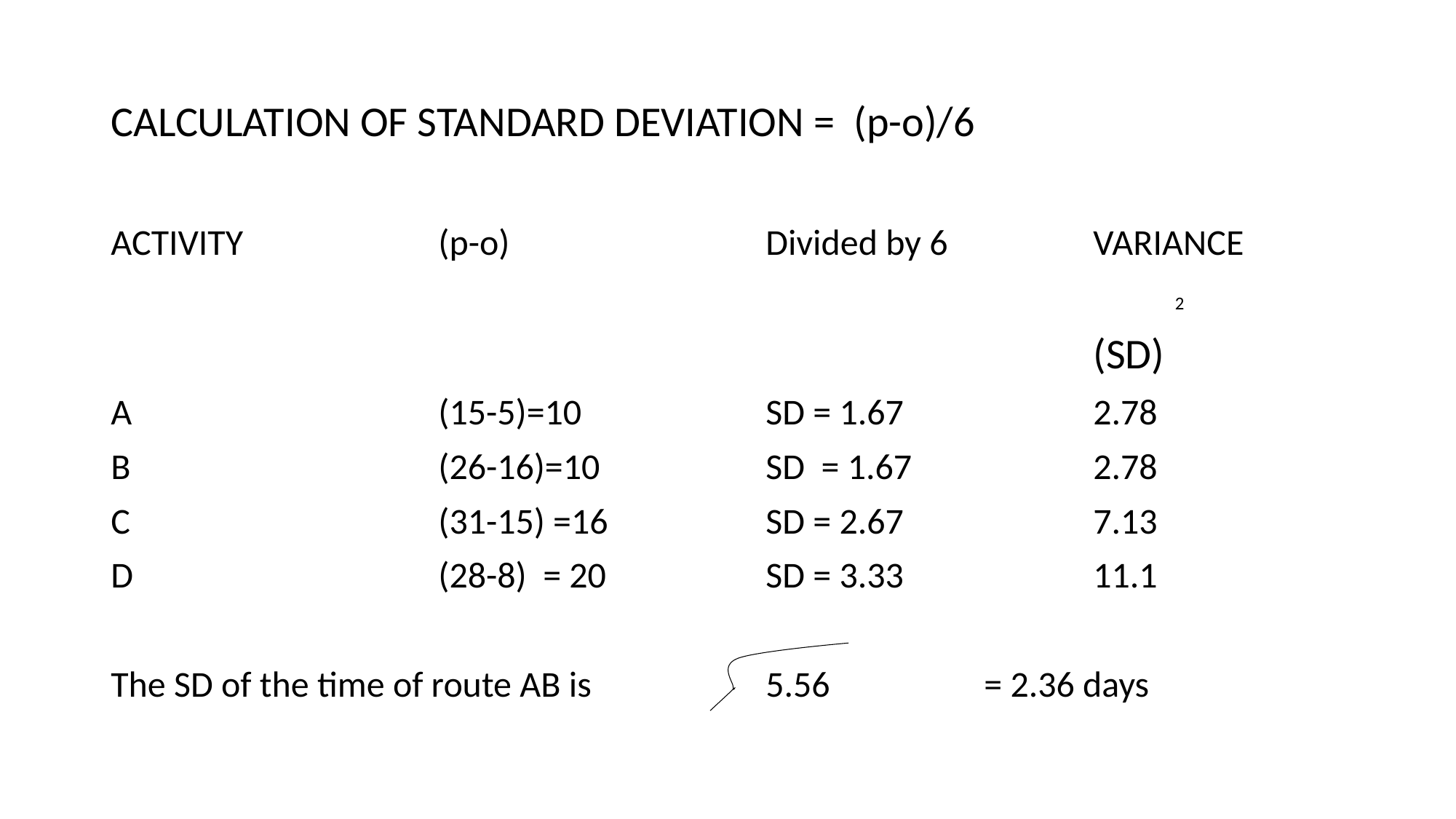

# CALCULATION OF STANDARD DEVIATION =  (p-o)/6
ACTIVITY		(p-o)			Divided by 6		VARIANCE
									          2
									(SD)
A			(15-5)=10		SD = 1.67		2.78
B			(26-16)=10		SD  = 1.67		2.78
C			(31-15) =16		SD = 2.67		7.13
D			(28-8)  = 20		SD = 3.33		11.1

The SD of the time of route AB is  		5.56		= 2.36 days